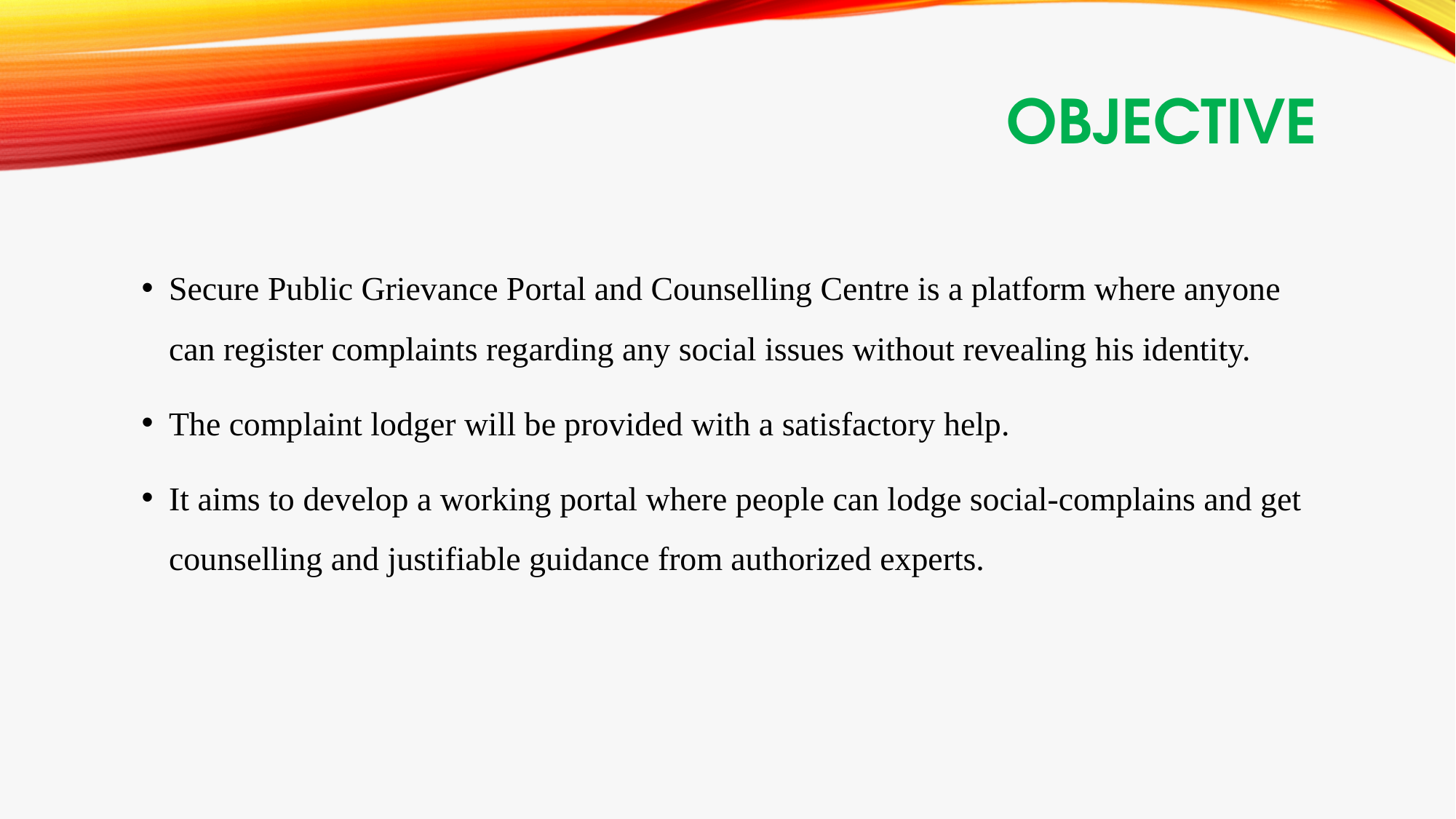

# Objective
Secure Public Grievance Portal and Counselling Centre is a platform where anyone can register complaints regarding any social issues without revealing his identity.
The complaint lodger will be provided with a satisfactory help.
It aims to develop a working portal where people can lodge social-complains and get counselling and justifiable guidance from authorized experts.